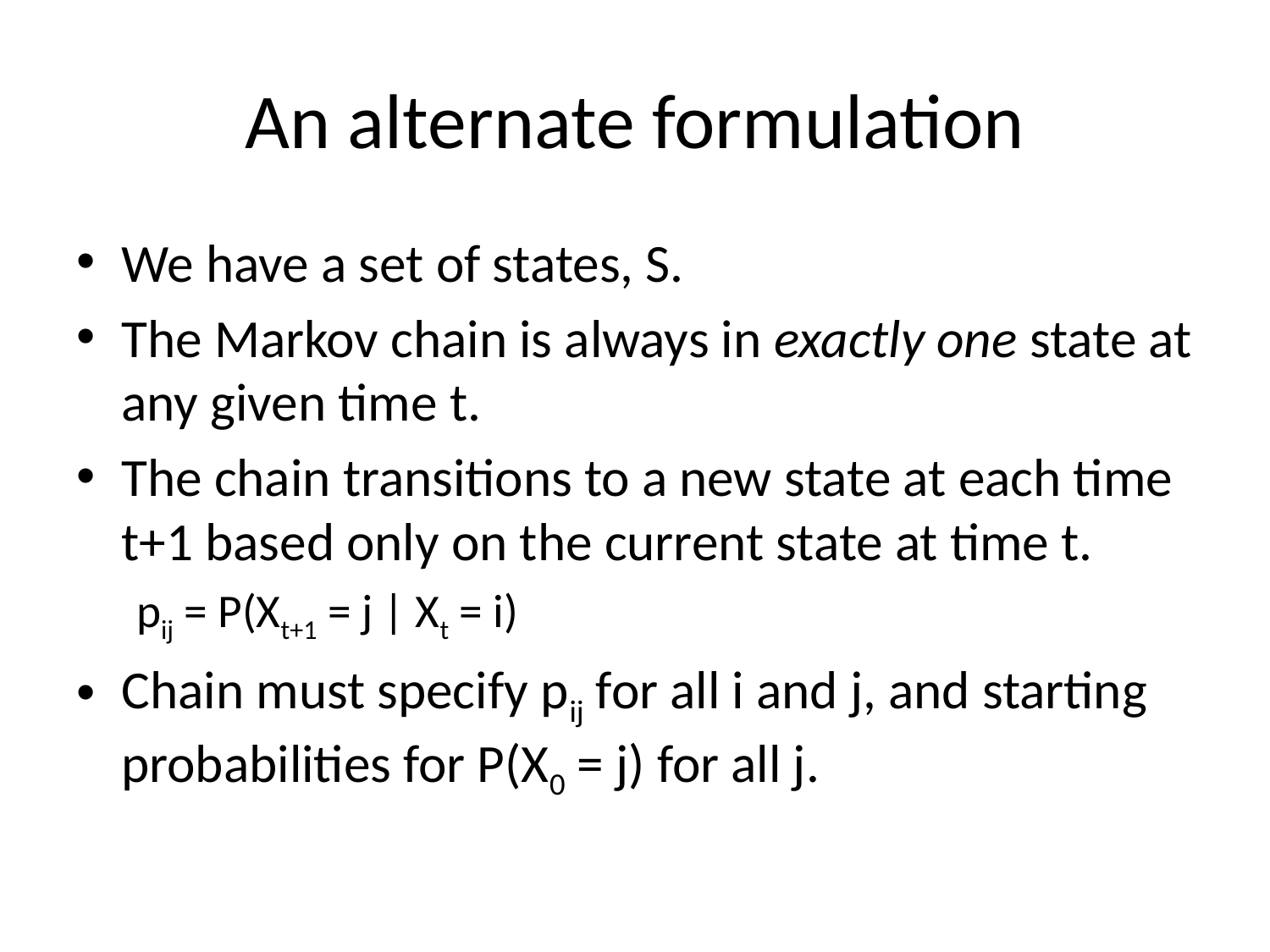

# An alternate formulation
We have a set of states, S.
The Markov chain is always in exactly one state at any given time t.
The chain transitions to a new state at each time t+1 based only on the current state at time t.
	pij = P(Xt+1 = j | Xt = i)
Chain must specify pij for all i and j, and starting probabilities for P(X0 = j) for all j.